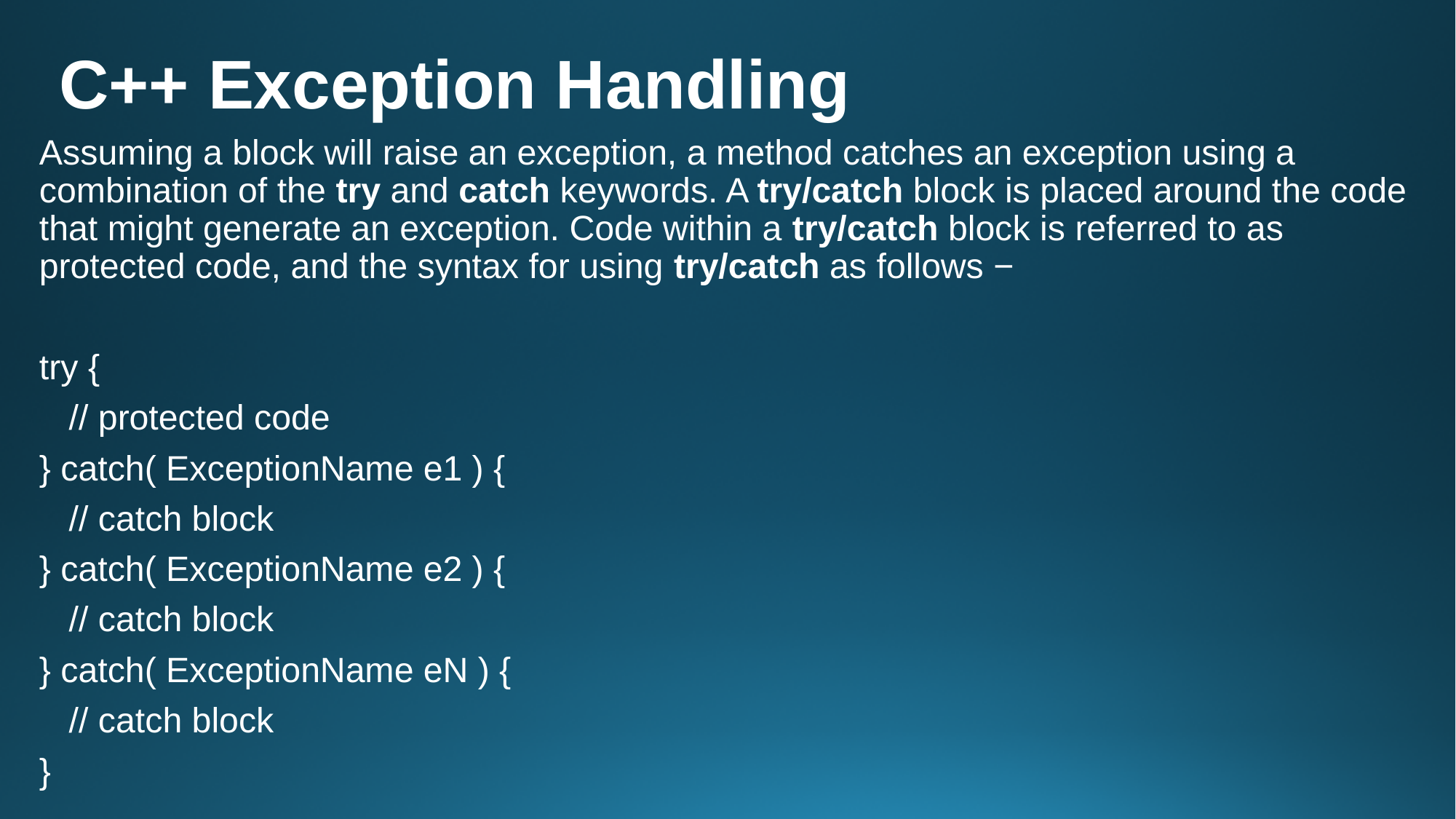

# C++ Exception Handling
Assuming a block will raise an exception, a method catches an exception using a combination of the try and catch keywords. A try/catch block is placed around the code that might generate an exception. Code within a try/catch block is referred to as protected code, and the syntax for using try/catch as follows −

try {
   // protected code
} catch( ExceptionName e1 ) {
   // catch block
} catch( ExceptionName e2 ) {
   // catch block
} catch( ExceptionName eN ) {
   // catch block
}